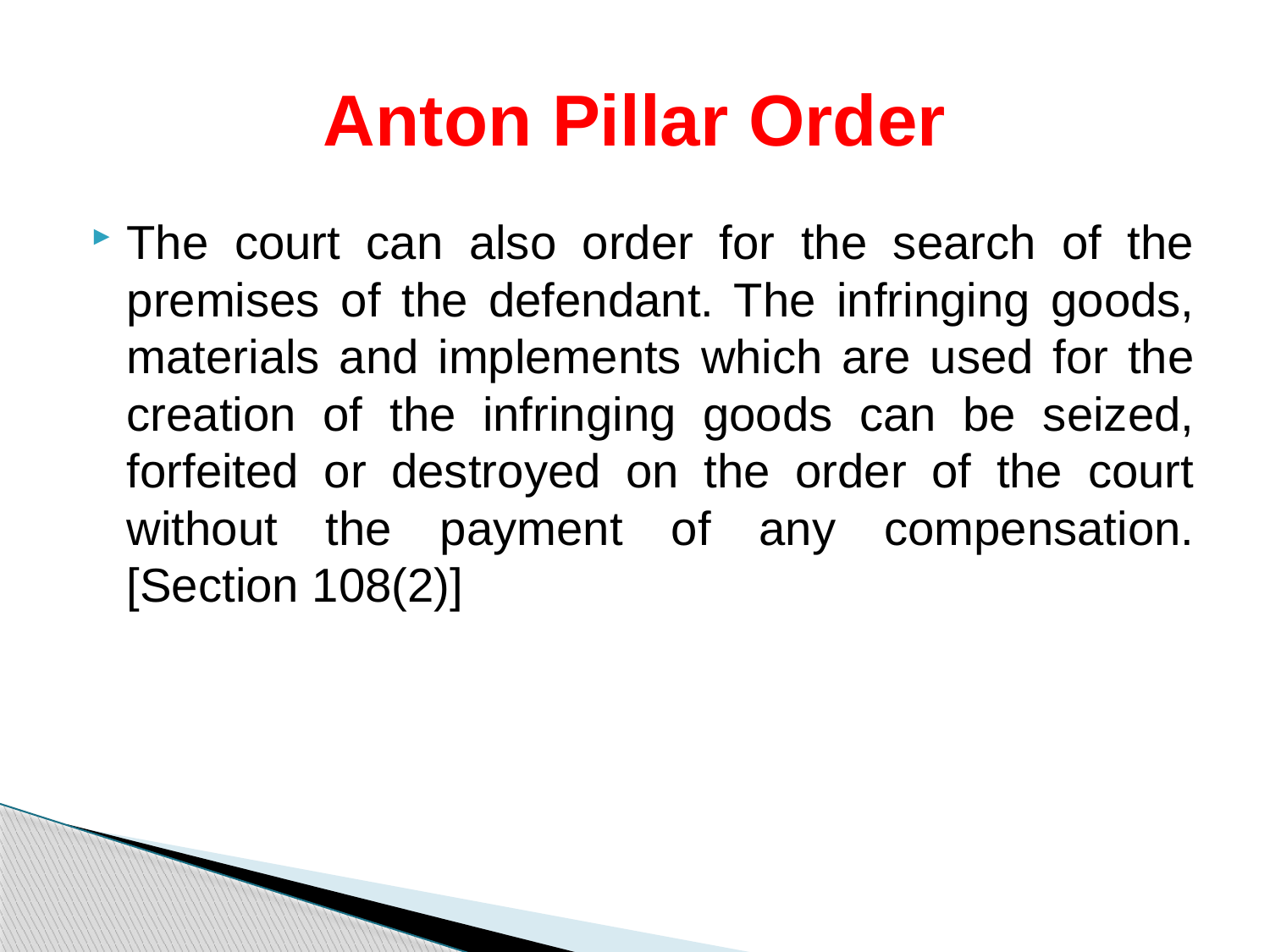

# Anton Pillar Order
The court can also order for the search of the premises of the defendant. The infringing goods, materials and implements which are used for the creation of the infringing goods can be seized, forfeited or destroyed on the order of the court without the payment of any compensation. [Section 108(2)]